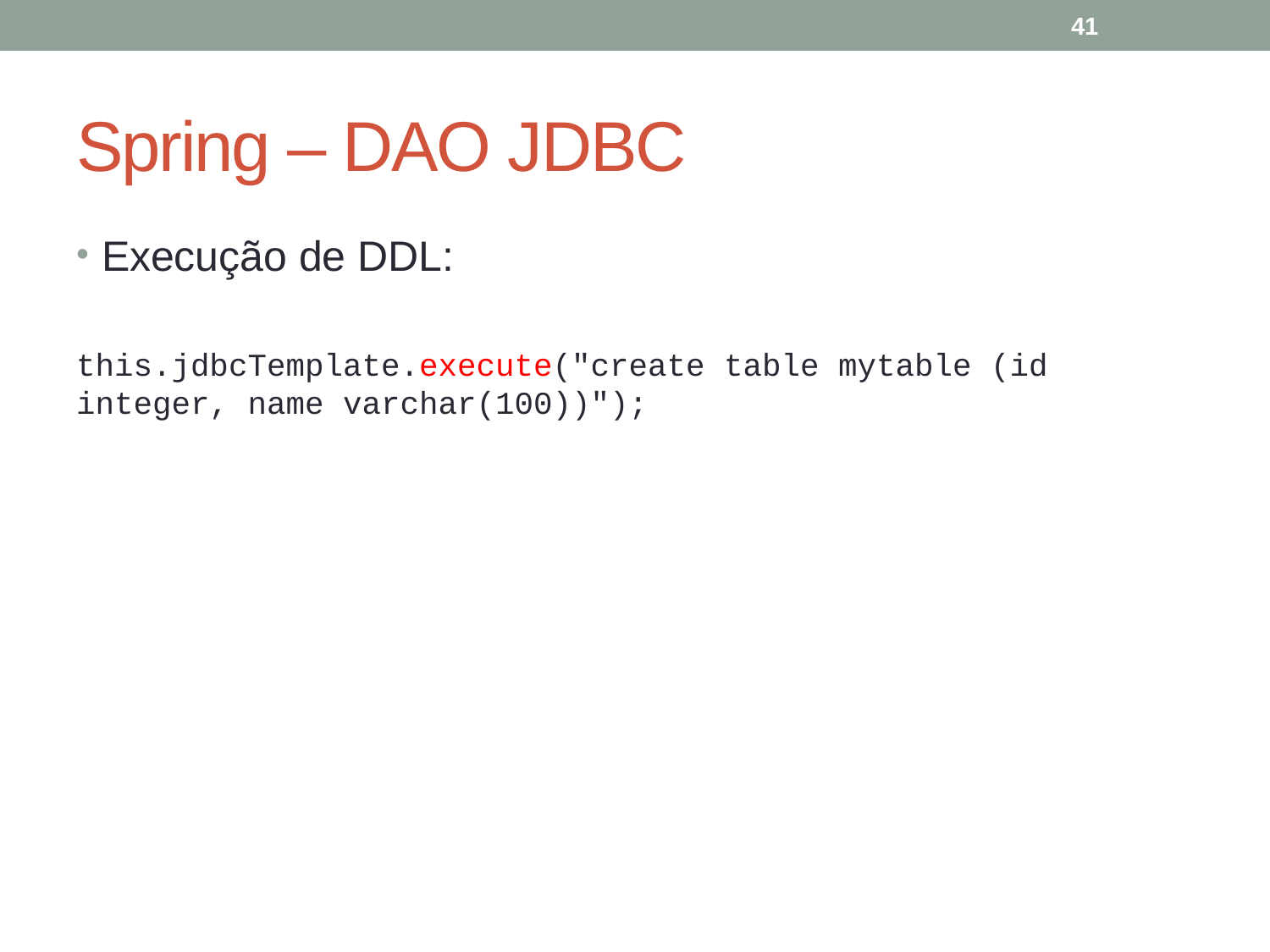

41
# Spring – DAO JDBC
Execução de DDL:

this.jdbcTemplate.execute("create table mytable (id integer, name varchar(100))");